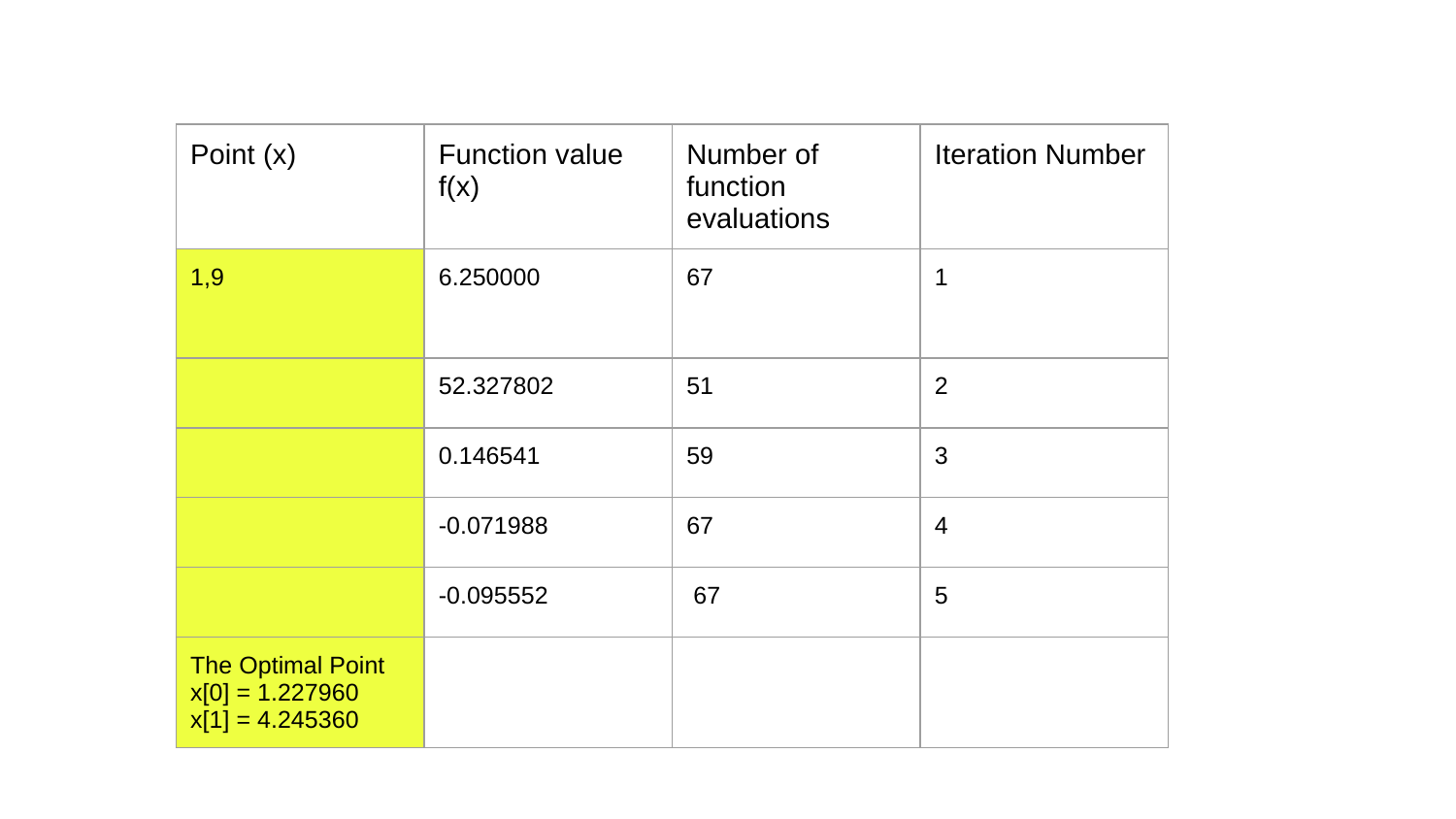

| Point (x) | Function value f(x) | Number of function evaluations | Iteration Number |
| --- | --- | --- | --- |
| 1,9 | 6.250000 | 67 | 1 |
|  | 52.327802 | 51 | 2 |
|  | 0.146541 | 59 | 3 |
|  | -0.071988 | 67 | 4 |
|  | -0.095552 | 67 | 5 |
| The Optimal Point x[0] = 1.227960 x[1] = 4.245360 |  |  |  |